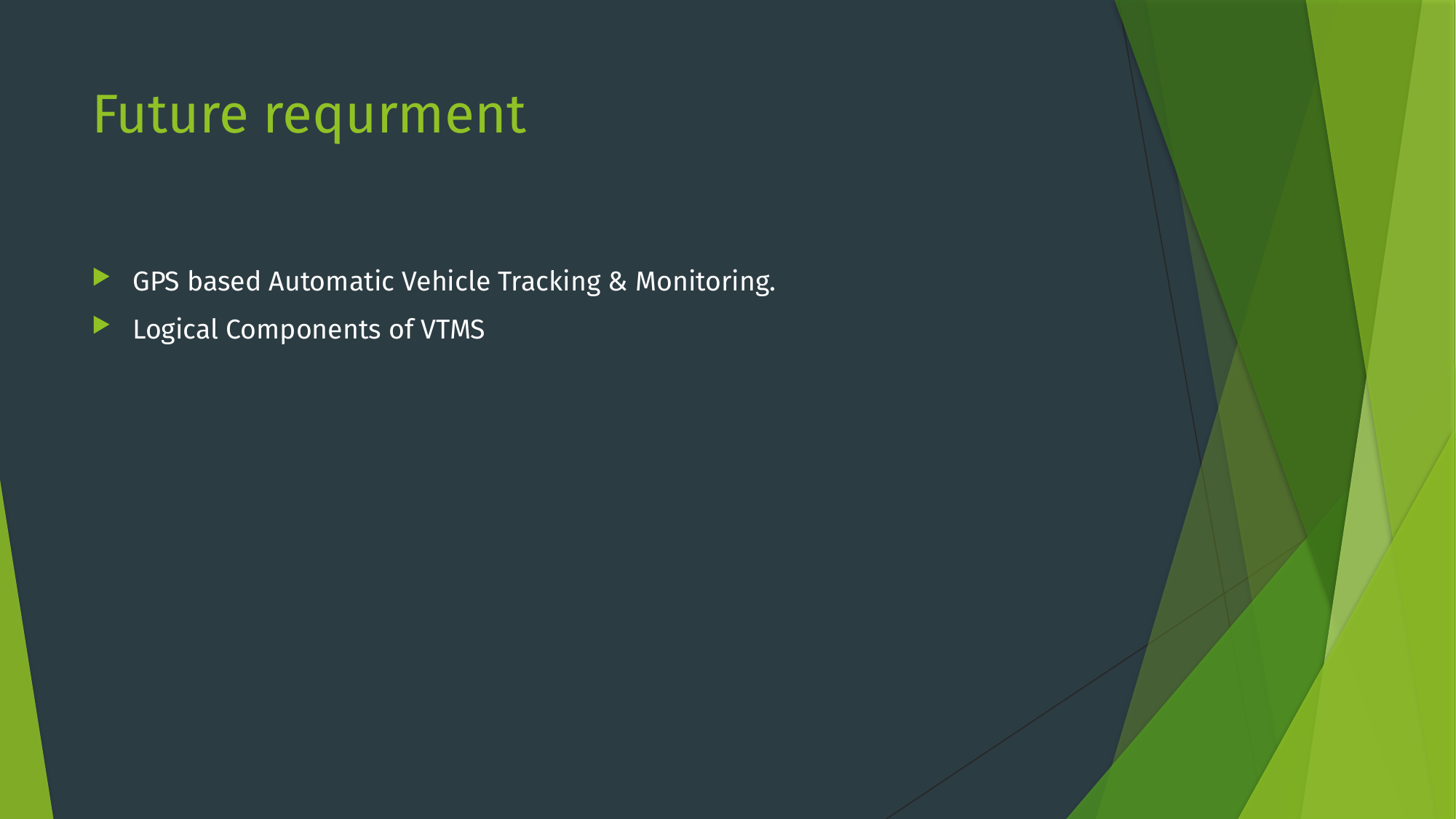

# Future requrment
GPS based Automatic Vehicle Tracking & Monitoring.
Logical Components of VTMS